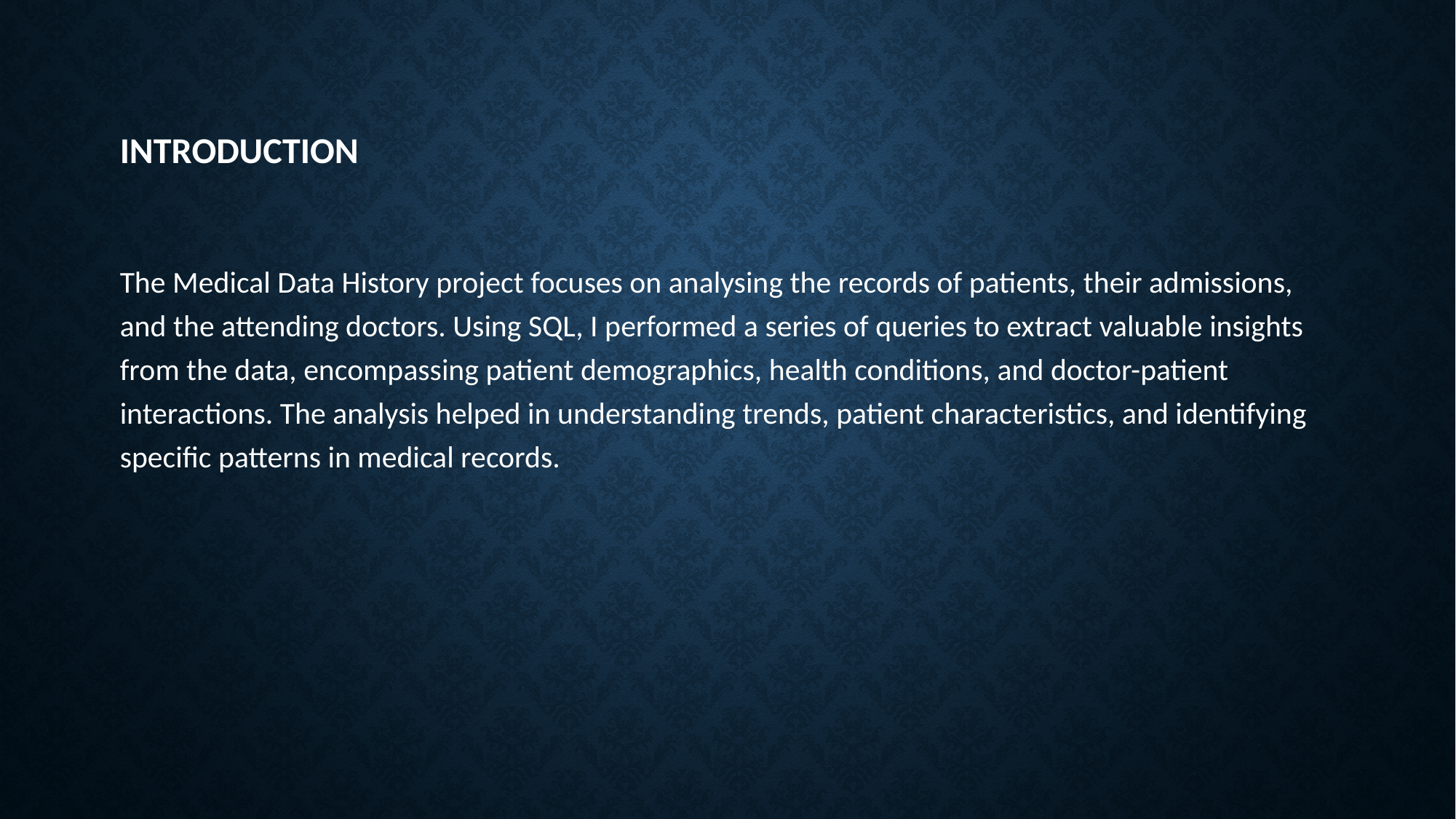

# Introduction
The Medical Data History project focuses on analysing the records of patients, their admissions, and the attending doctors. Using SQL, I performed a series of queries to extract valuable insights from the data, encompassing patient demographics, health conditions, and doctor-patient interactions. The analysis helped in understanding trends, patient characteristics, and identifying specific patterns in medical records.